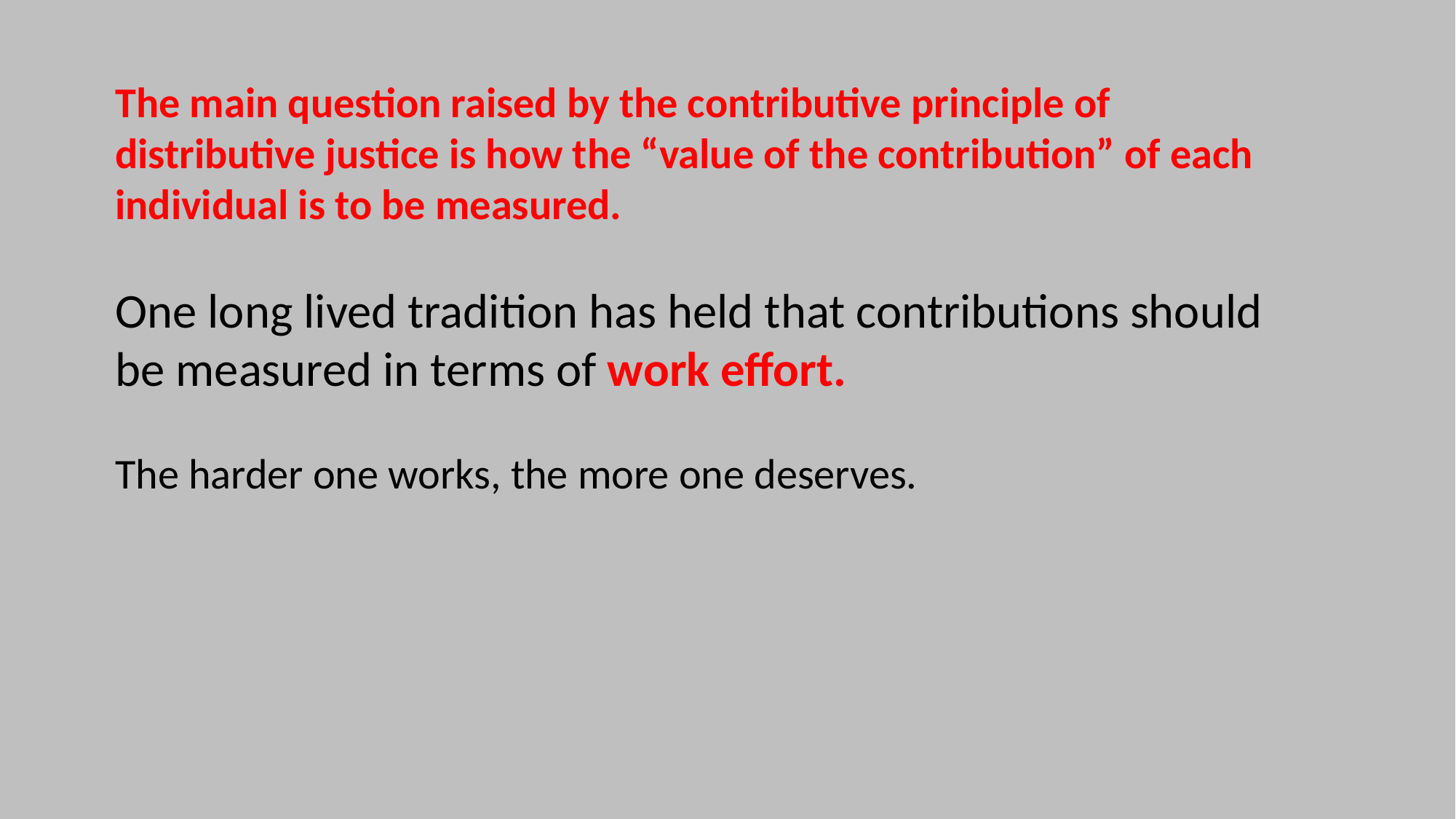

The main question raised by the contributive principle of distributive justice is how the “value of the contribution” of each individual is to be measured.

One long lived tradition has held that contributions should be measured in terms of work effort.

The harder one works, the more one deserves.